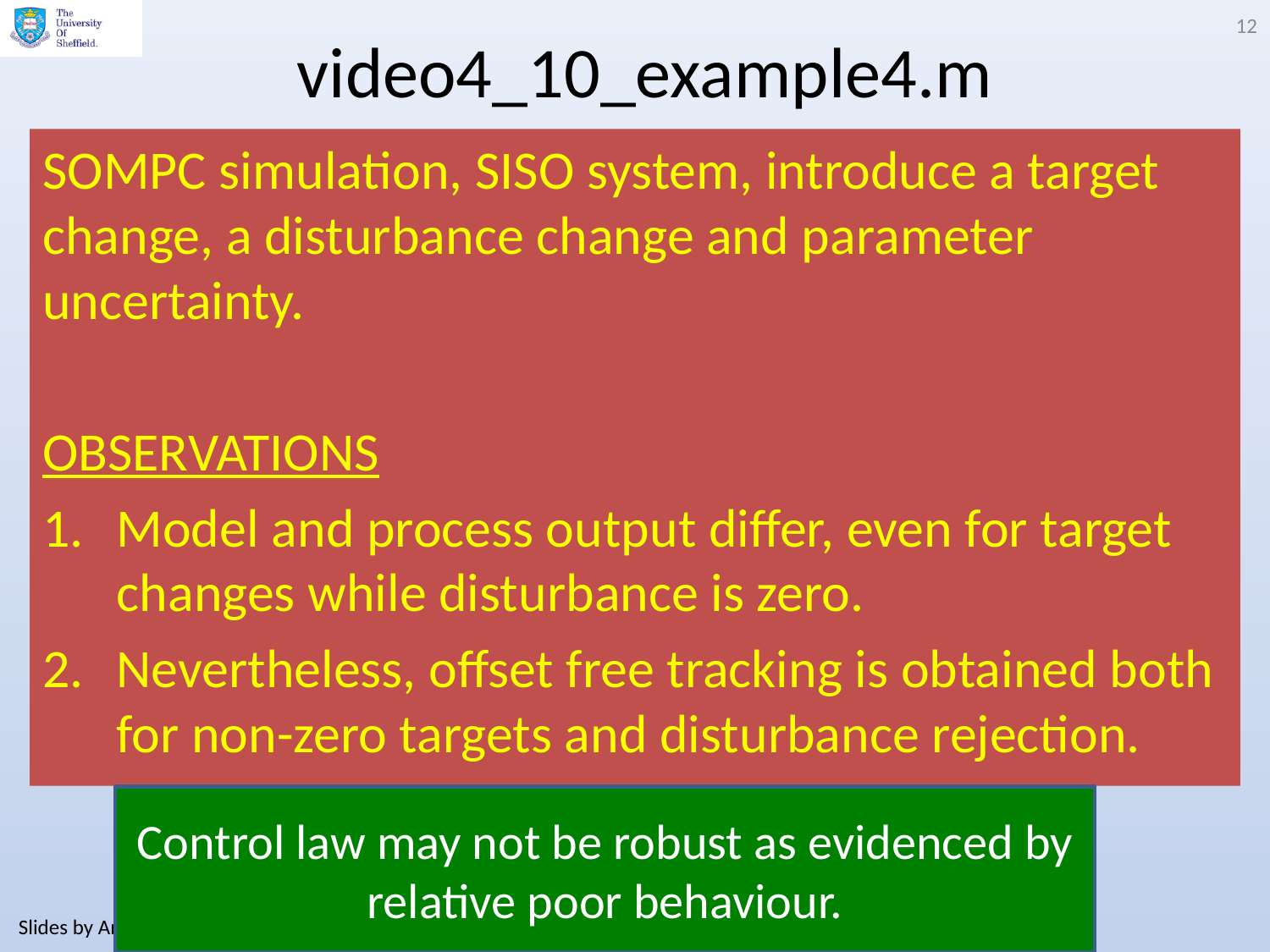

12
# video4_10_example4.m
SOMPC simulation, SISO system, introduce a target change, a disturbance change and parameter uncertainty.

OBSERVATIONS
Model and process output differ, even for target changes while disturbance is zero.
Nevertheless, offset free tracking is obtained both for non-zero targets and disturbance rejection.
Control law may not be robust as evidenced by relative poor behaviour.
Slides by Anthony Rossiter